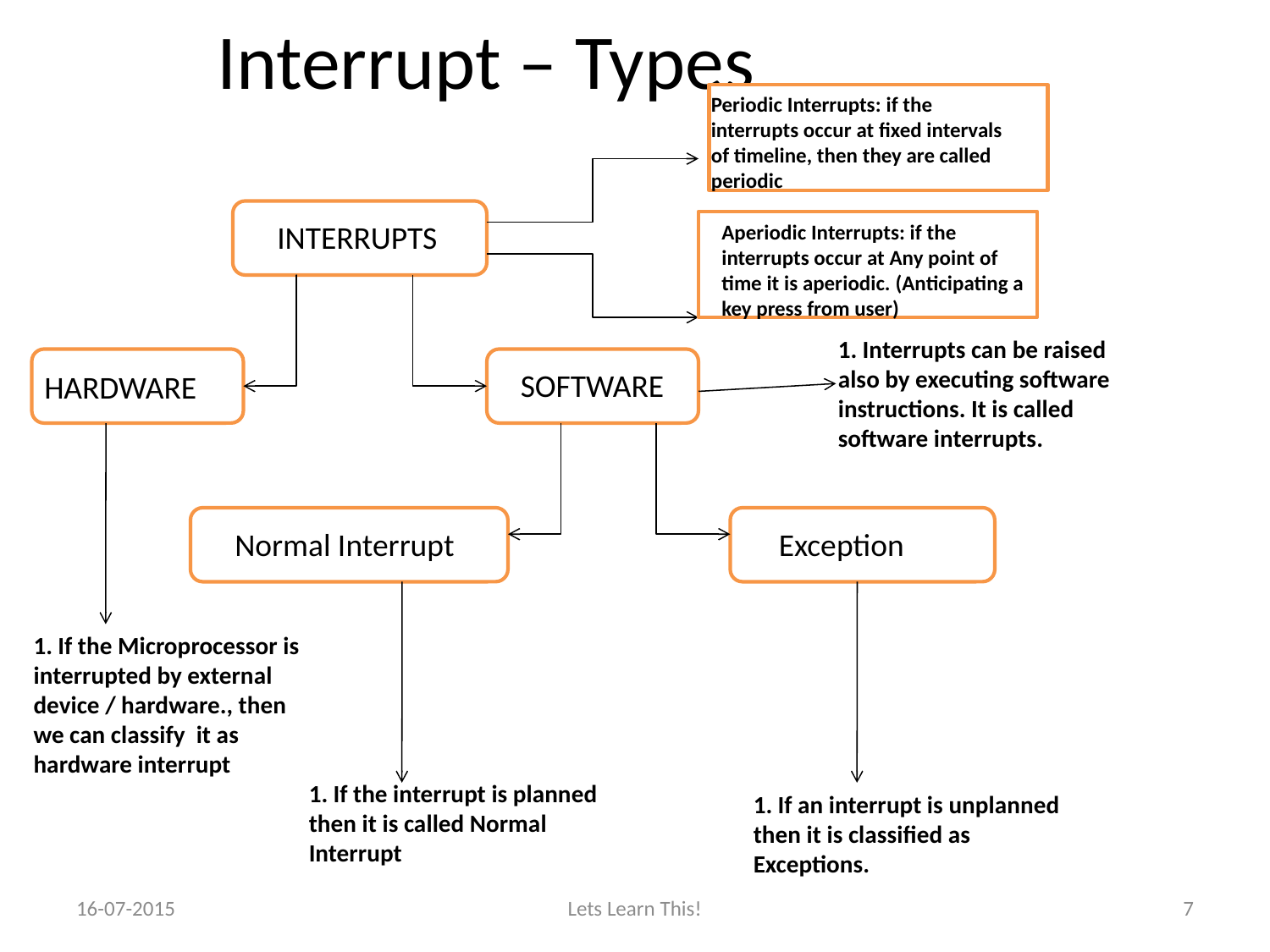

# Interrupt – Types
Periodic Interrupts: if the interrupts occur at fixed intervals of timeline, then they are called periodic

INTERRUPTS

Aperiodic Interrupts: if the interrupts occur at Any point of time it is aperiodic. (Anticipating a key press from user)
1. Interrupts can be raised also by executing software instructions. It is called software interrupts.

SOFTWARE
HARDWARE

Normal Interrupt
     Exception
1. If the Microprocessor is interrupted by external  device / hardware., then we can classify  it as hardware interrupt
1. If the interrupt is planned then it is called Normal Interrupt
1. If an interrupt is unplanned then it is classified as Exceptions.
16-07-2015
Lets Learn This!
7